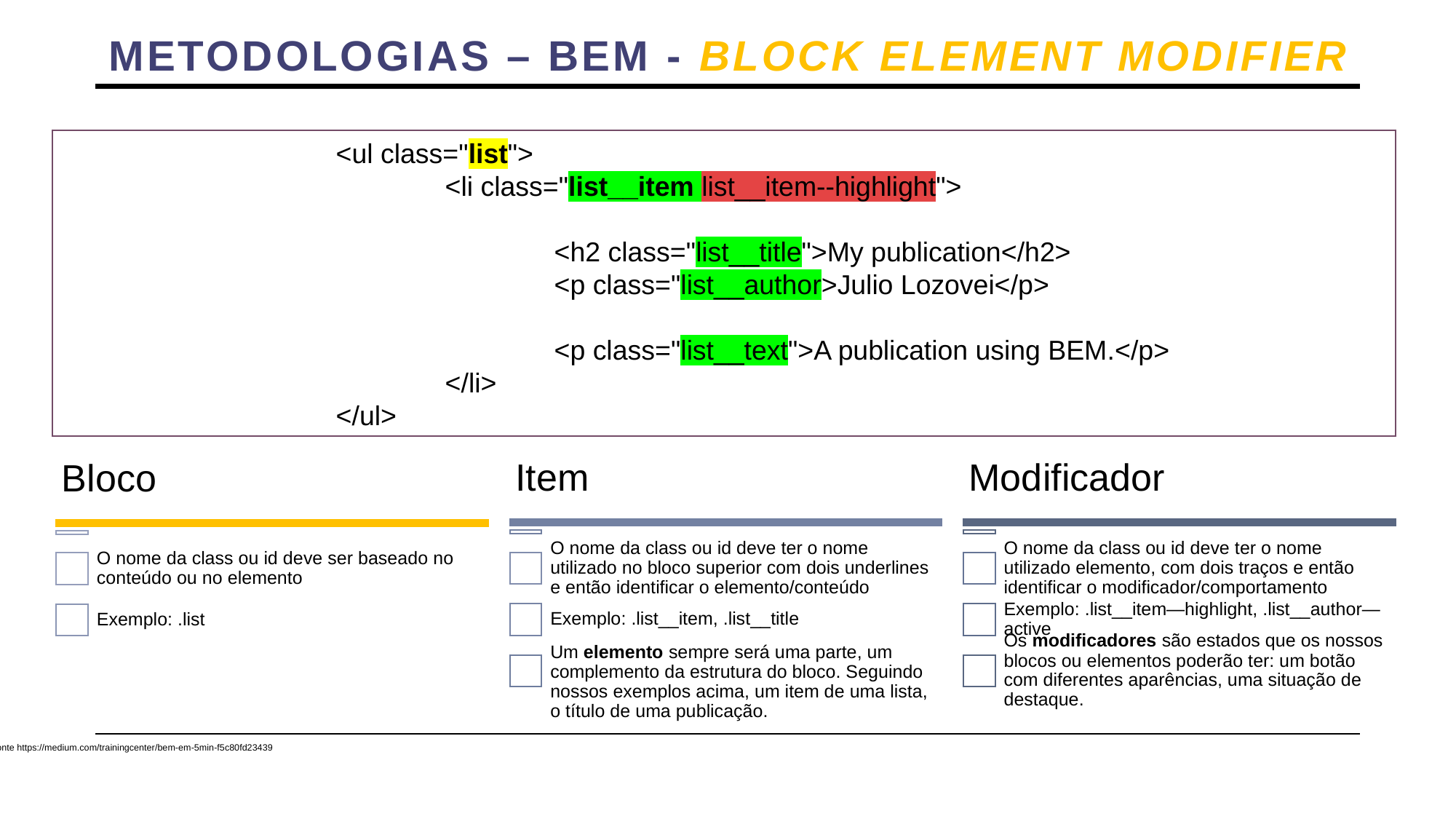

Metodologias – bem - Block Element Modifier
<ul class="list">
	<li class="list__item list__item--highlight">
		<h2 class="list__title">My publication</h2>
		<p class="list__author>Julio Lozovei</p>
		<p class="list__text">A publication using BEM.</p>
	</li>
</ul>
Bloco
O nome da class ou id deve ser baseado no conteúdo ou no elemento
Exemplo: .list
Item
O nome da class ou id deve ter o nome utilizado no bloco superior com dois underlines e então identificar o elemento/conteúdo
Exemplo: .list__item, .list__title
Um elemento sempre será uma parte, um complemento da estrutura do bloco. Seguindo nossos exemplos acima, um item de uma lista, o título de uma publicação.
Modificador
O nome da class ou id deve ter o nome utilizado elemento, com dois traços e então identificar o modificador/comportamento
Exemplo: .list__item—highlight, .list__author—active
Os modificadores são estados que os nossos blocos ou elementos poderão ter: um botão com diferentes aparências, uma situação de destaque.
Fonte https://medium.com/trainingcenter/bem-em-5min-f5c80fd23439